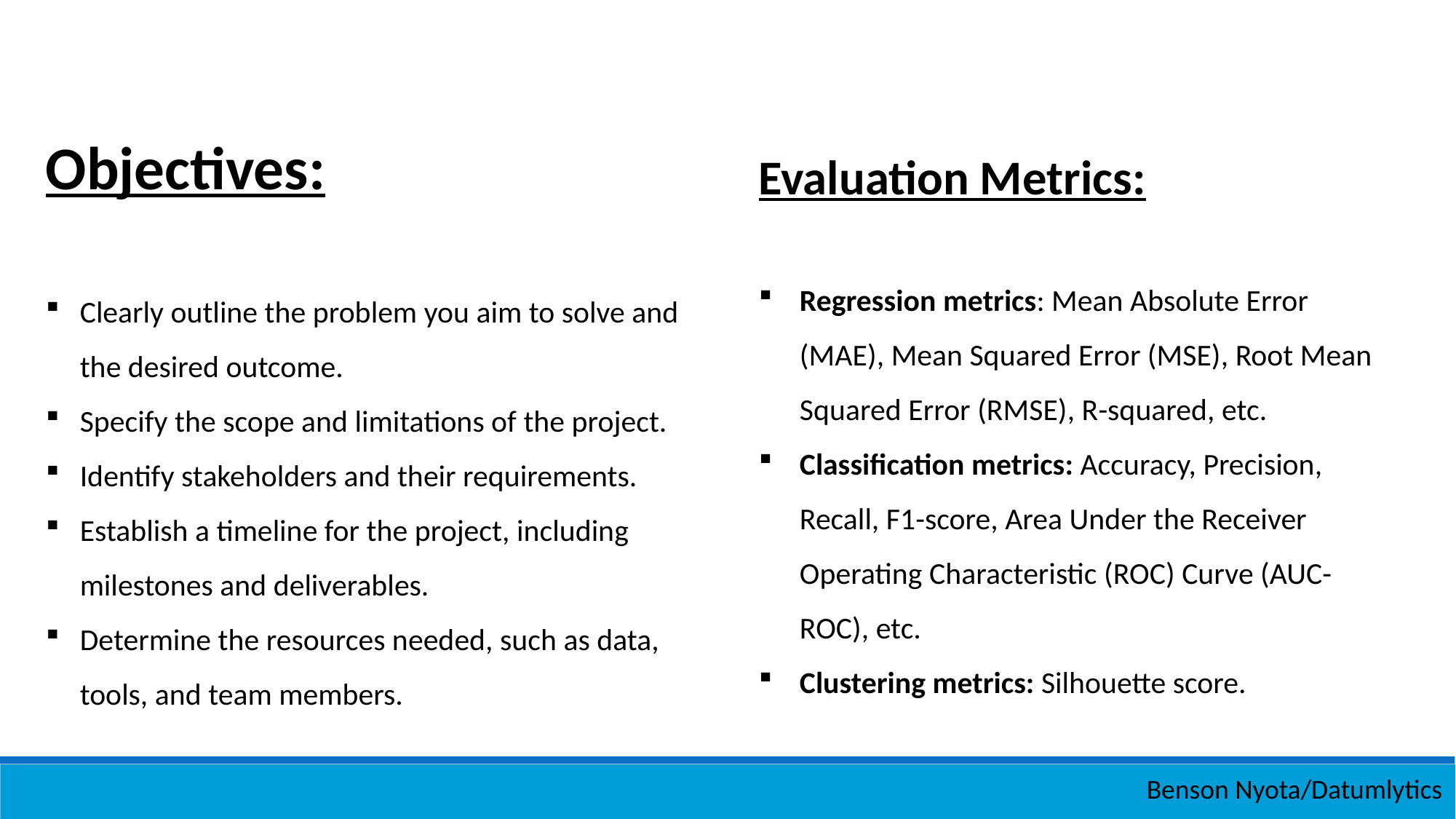

Objectives:

Clearly outline the problem you aim to solve and the desired outcome.
Specify the scope and limitations of the project.
Identify stakeholders and their requirements.
Establish a timeline for the project, including milestones and deliverables.
Determine the resources needed, such as data, tools, and team members.

Evaluation Metrics:

Regression metrics: Mean Absolute Error (MAE), Mean Squared Error (MSE), Root Mean Squared Error (RMSE), R-squared, etc.
Classification metrics: Accuracy, Precision, Recall, F1-score, Area Under the Receiver Operating Characteristic (ROC) Curve (AUC-ROC), etc.
Clustering metrics: Silhouette score.

Benson Nyota/Datumlytics